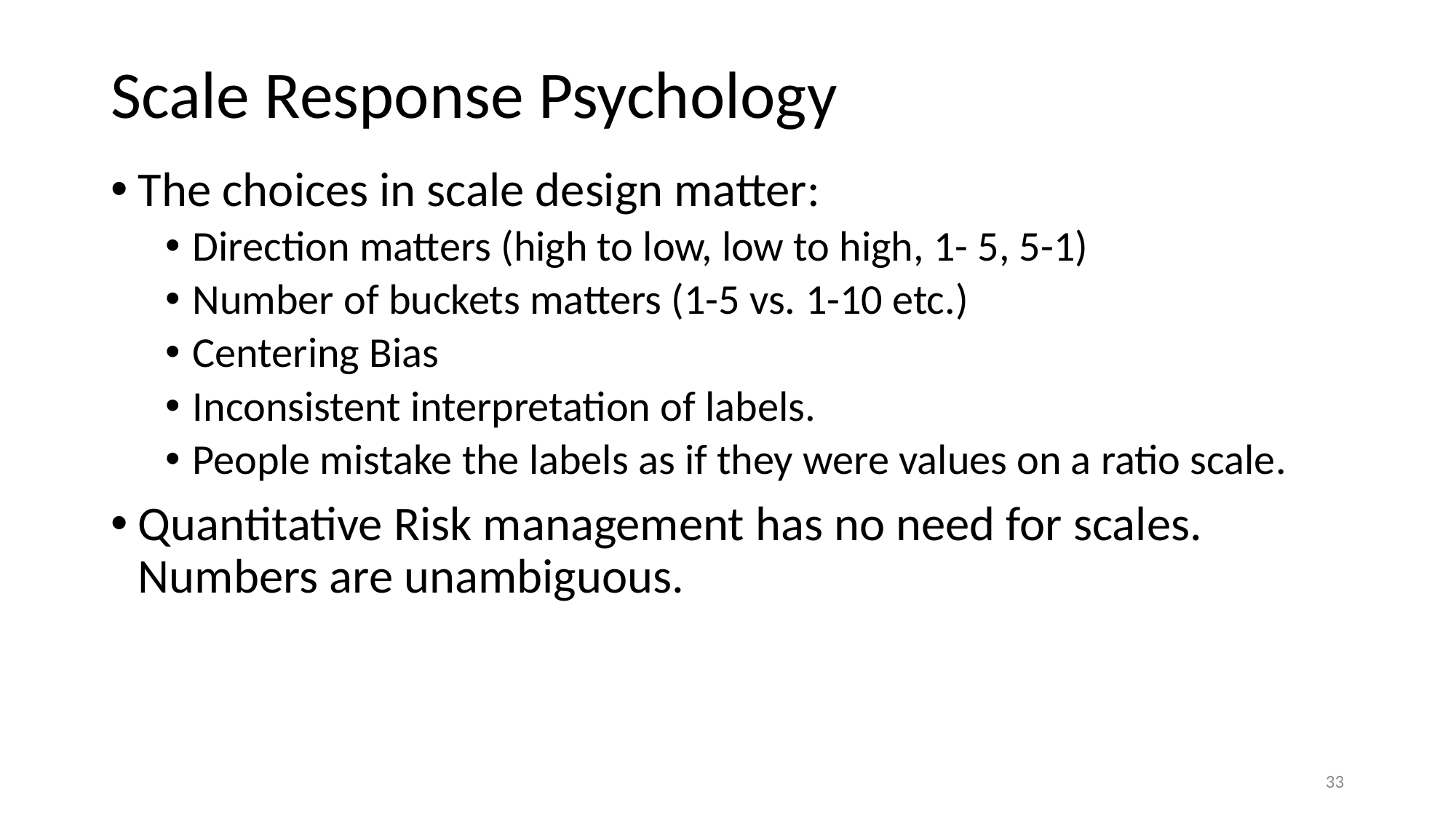

# Scale Response Psychology
The choices in scale design matter:
Direction matters (high to low, low to high, 1- 5, 5-1)
Number of buckets matters (1-5 vs. 1-10 etc.)
Centering Bias
Inconsistent interpretation of labels.
People mistake the labels as if they were values on a ratio scale.
Quantitative Risk management has no need for scales. Numbers are unambiguous.
33